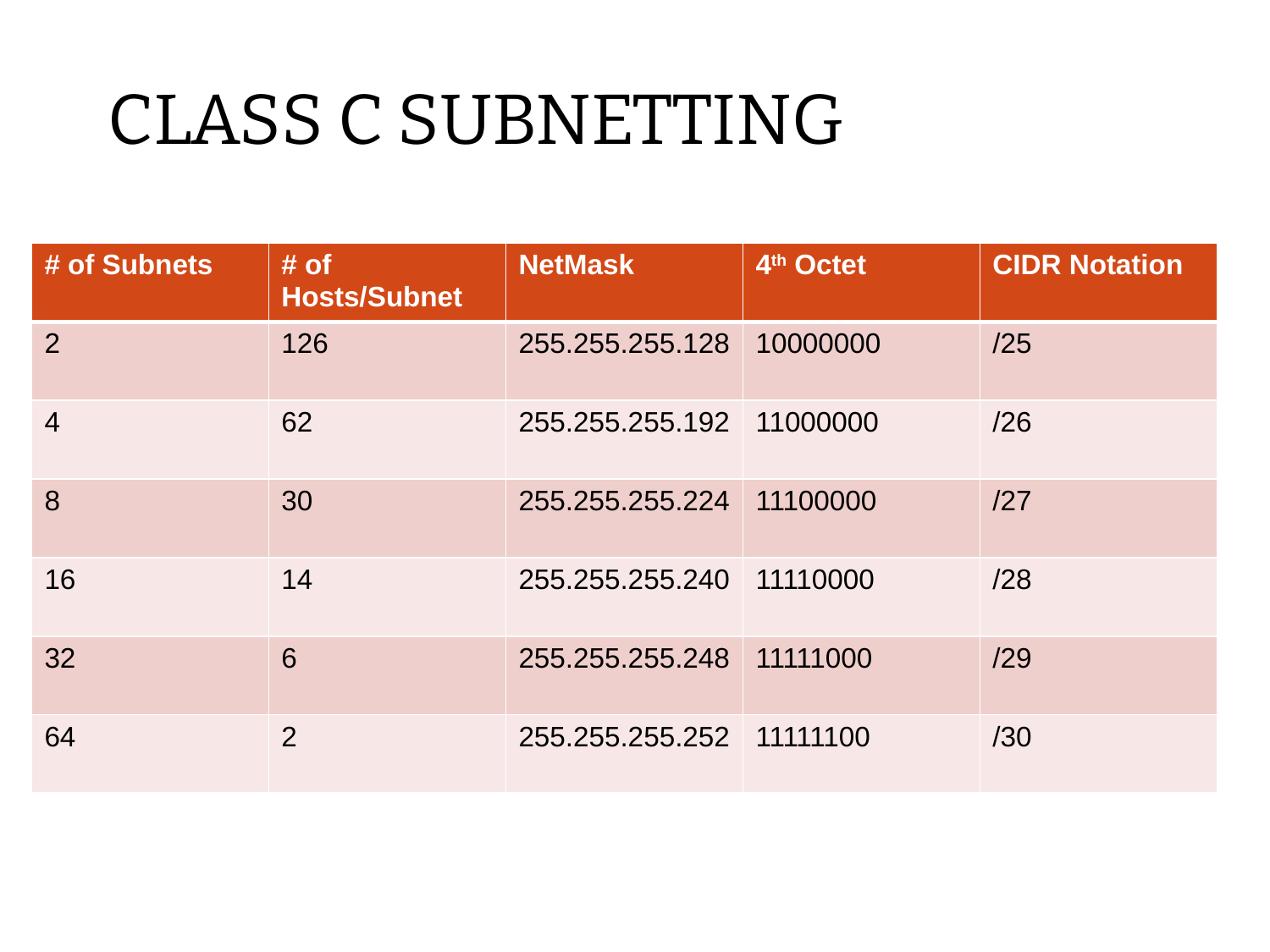

# Class C Subnetting

| # of Subnets | # of Hosts/Subnet | NetMask | 4th Octet | CIDR Notation |
| --- | --- | --- | --- | --- |
| 2 | 126 | 255.255.255.128 | 10000000 | /25 |
| 4 | 62 | 255.255.255.192 | 11000000 | /26 |
| 8 | 30 | 255.255.255.224 | 11100000 | /27 |
| 16 | 14 | 255.255.255.240 | 11110000 | /28 |
| 32 | 6 | 255.255.255.248 | 11111000 | /29 |
| 64 | 2 | 255.255.255.252 | 11111100 | /30 |